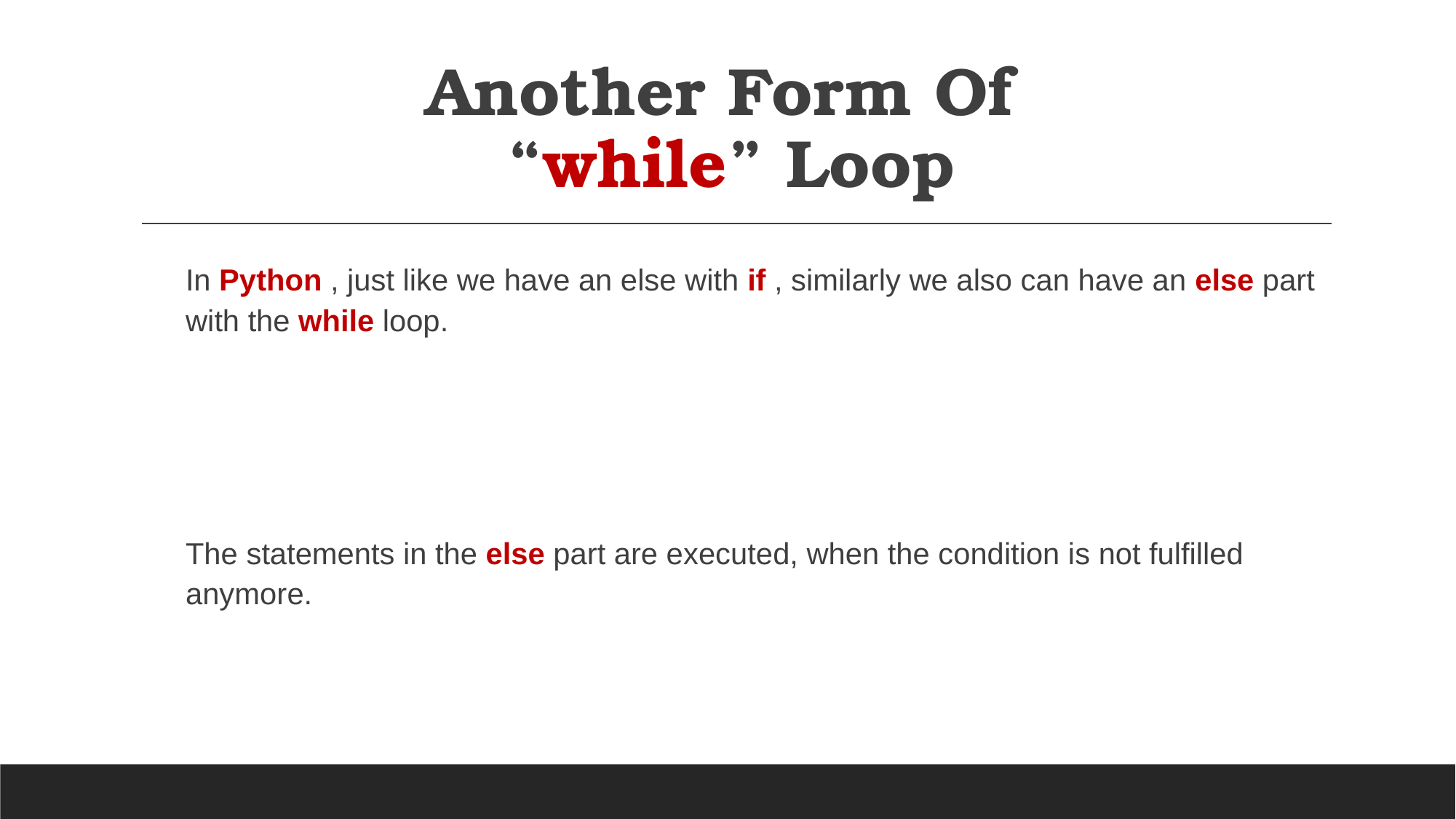

# Another Form Of “while” Loop
In Python , just like we have an else with if , similarly we also can have an else part with the while loop.

The statements in the else part are executed, when the condition is not fulfilled anymore.